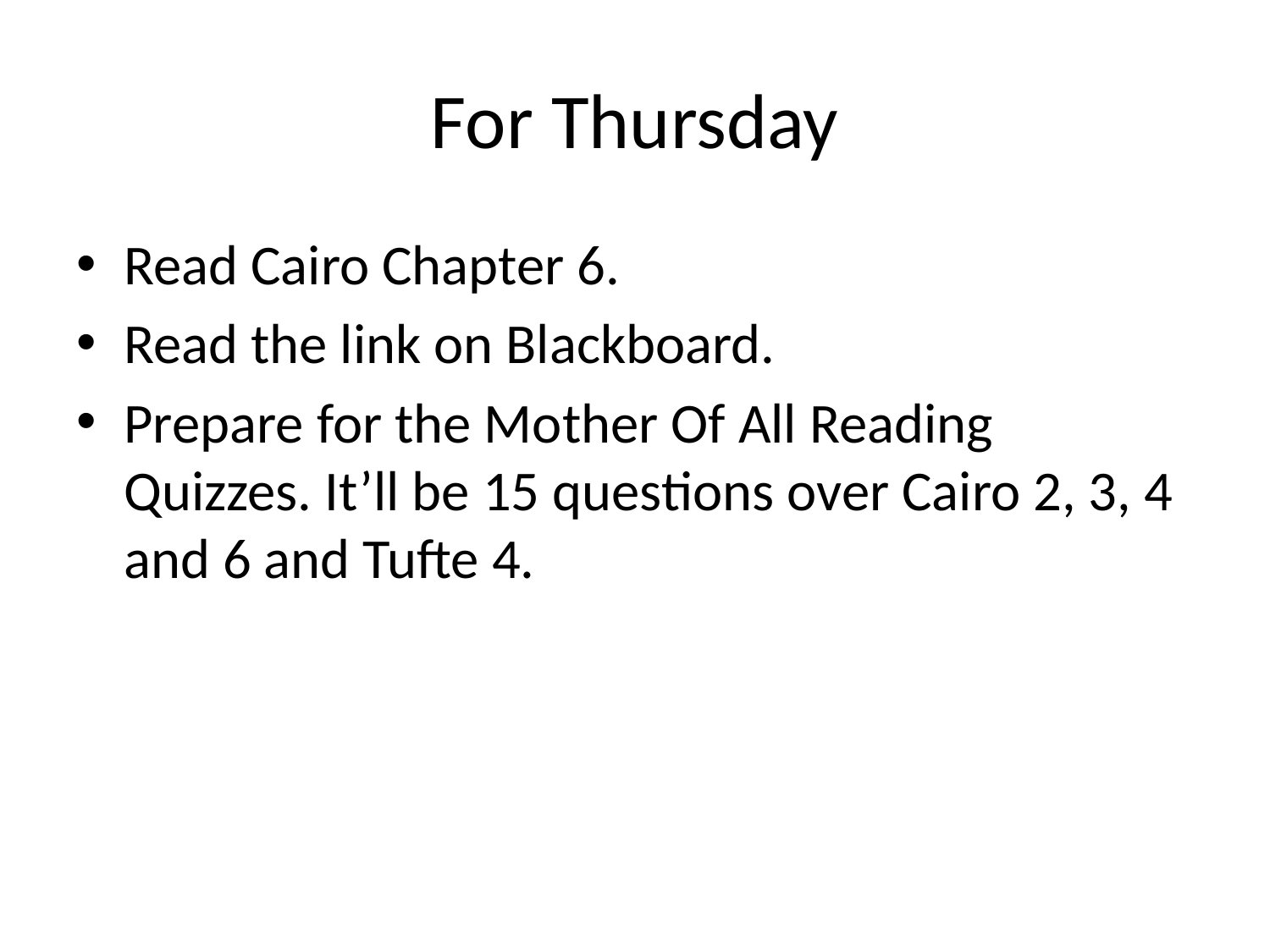

# For Thursday
Read Cairo Chapter 6.
Read the link on Blackboard.
Prepare for the Mother Of All Reading Quizzes. It’ll be 15 questions over Cairo 2, 3, 4 and 6 and Tufte 4.